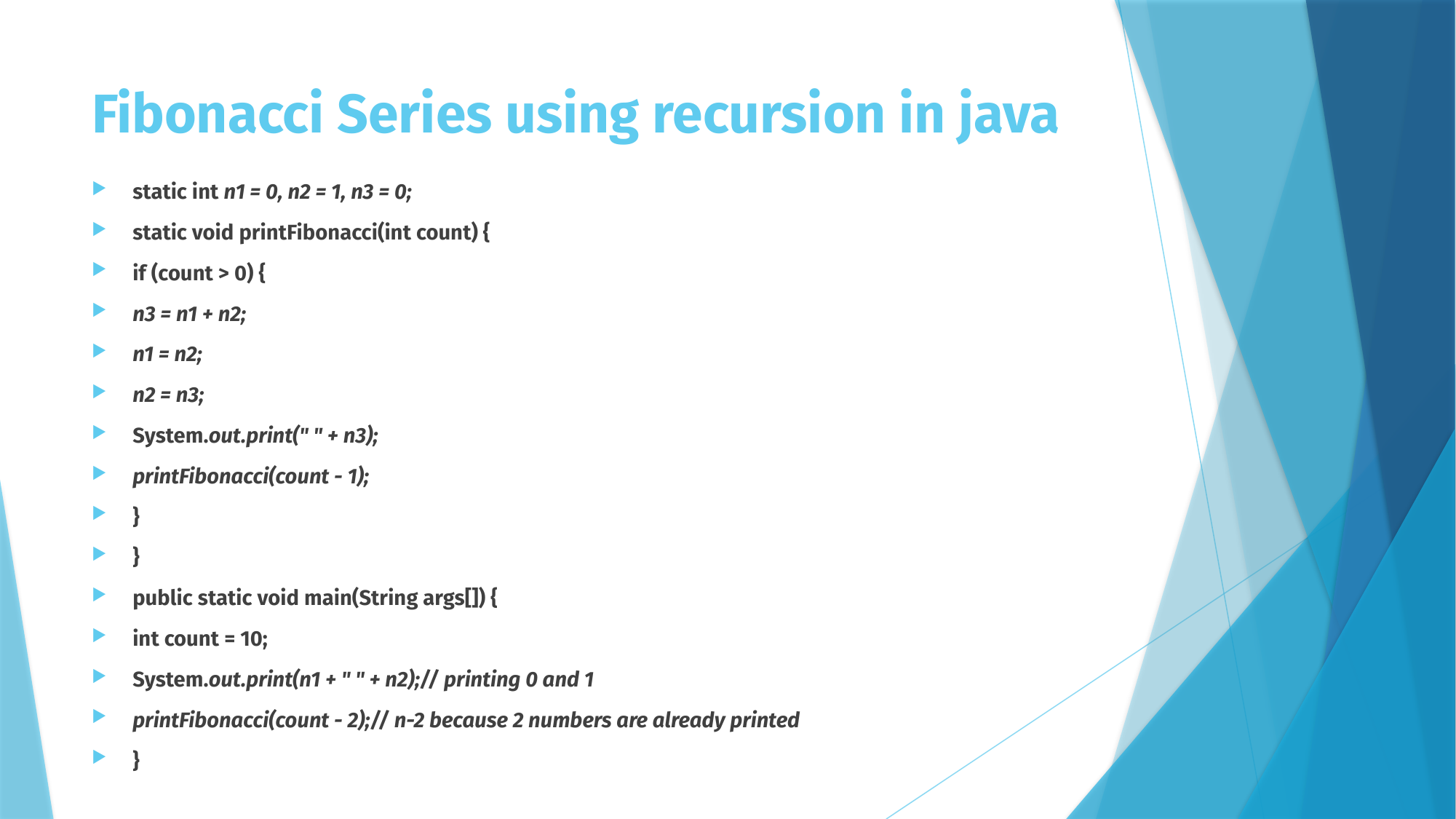

# Fibonacci Series using recursion in java
static int n1 = 0, n2 = 1, n3 = 0;
static void printFibonacci(int count) {
if (count > 0) {
n3 = n1 + n2;
n1 = n2;
n2 = n3;
System.out.print(" " + n3);
printFibonacci(count - 1);
}
}
public static void main(String args[]) {
int count = 10;
System.out.print(n1 + " " + n2);// printing 0 and 1
printFibonacci(count - 2);// n-2 because 2 numbers are already printed
}